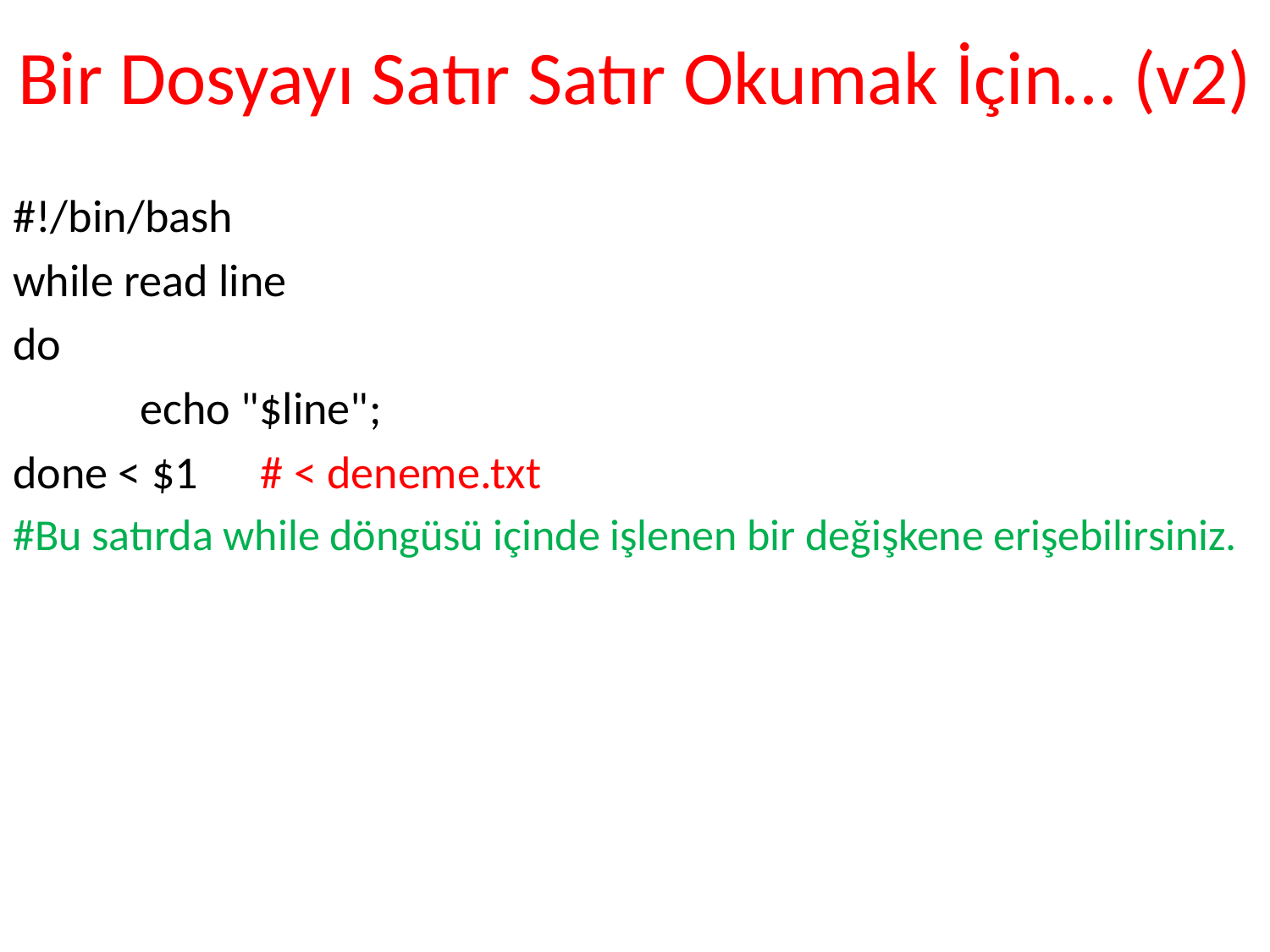

# Bir Dosyayı Satır Satır Okumak İçin… (v2)
#!/bin/bash
while read line
do
	echo "$line";
done < $1      # < deneme.txt
#Bu satırda while döngüsü içinde işlenen bir değişkene erişebilirsiniz.